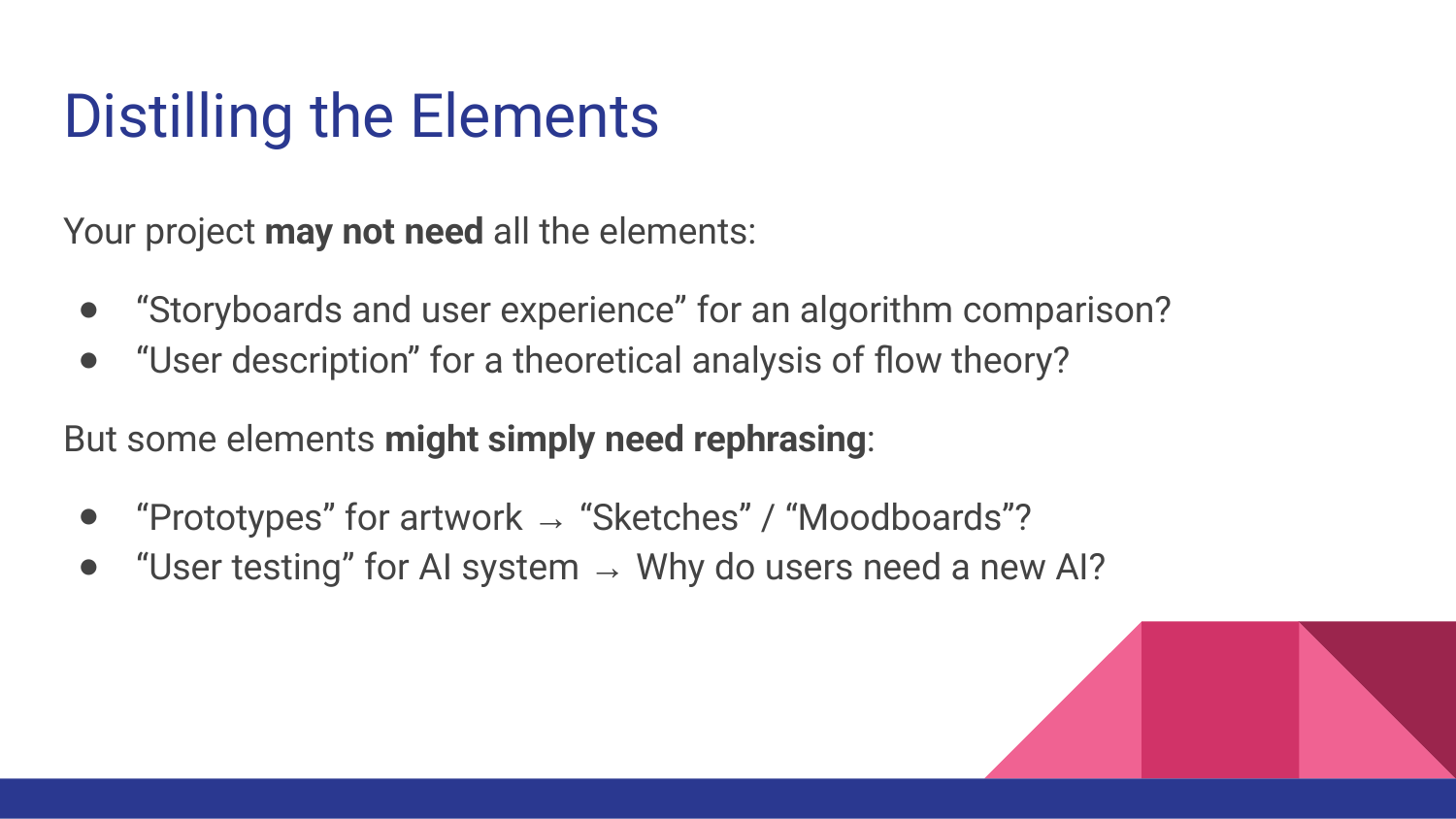

# Distilling the Elements
Your project may not need all the elements:

“Storyboards and user experience” for an algorithm comparison?
“User description” for a theoretical analysis of ﬂow theory?

But some elements might simply need rephrasing:

“Prototypes” for artwork → “Sketches” / “Moodboards”?
“User testing” for AI system → Why do users need a new AI?